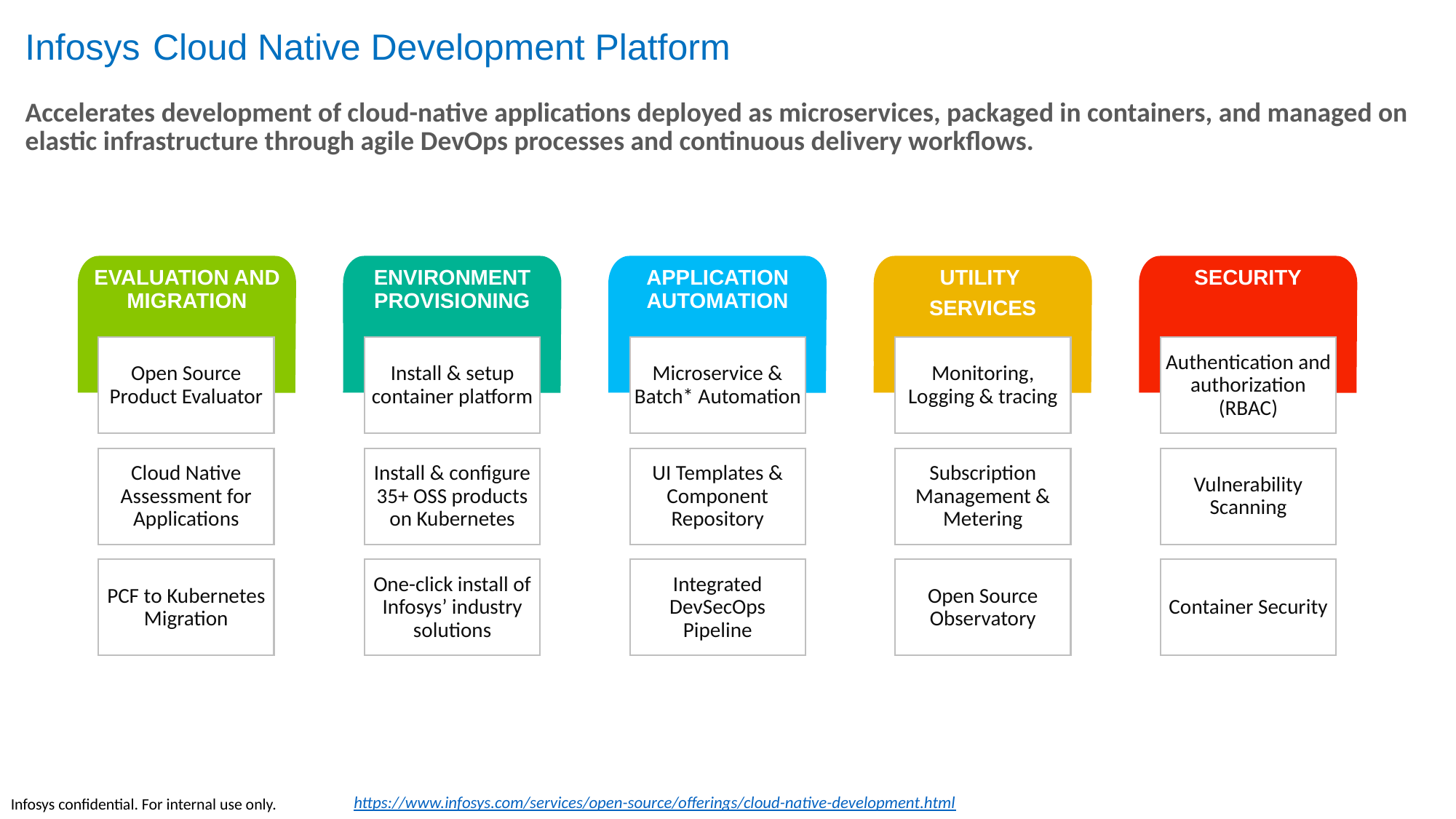

Infosys Cloud Native Development Platform
Accelerates development of cloud-native applications deployed as microservices, packaged in containers, and managed on elastic infrastructure through agile DevOps processes and continuous delivery workflows.
EVALUATION AND MIGRATION
SECURITY
UTILITY
SERVICES
ENVIRONMENT PROVISIONING
APPLICATION AUTOMATION
Open Source Product Evaluator
Install & setup container platform
Microservice & Batch* Automation
Monitoring, Logging & tracing
Authentication and authorization (RBAC)
Cloud Native Assessment for Applications
Install & configure 35+ OSS products on Kubernetes
UI Templates & Component Repository
Subscription Management & Metering
Vulnerability Scanning
PCF to Kubernetes Migration
One-click install of Infosys’ industry solutions
Integrated DevSecOps Pipeline
Open Source Observatory
Container Security
https://www.infosys.com/services/open-source/offerings/cloud-native-development.html
Infosys confidential. For internal use only.